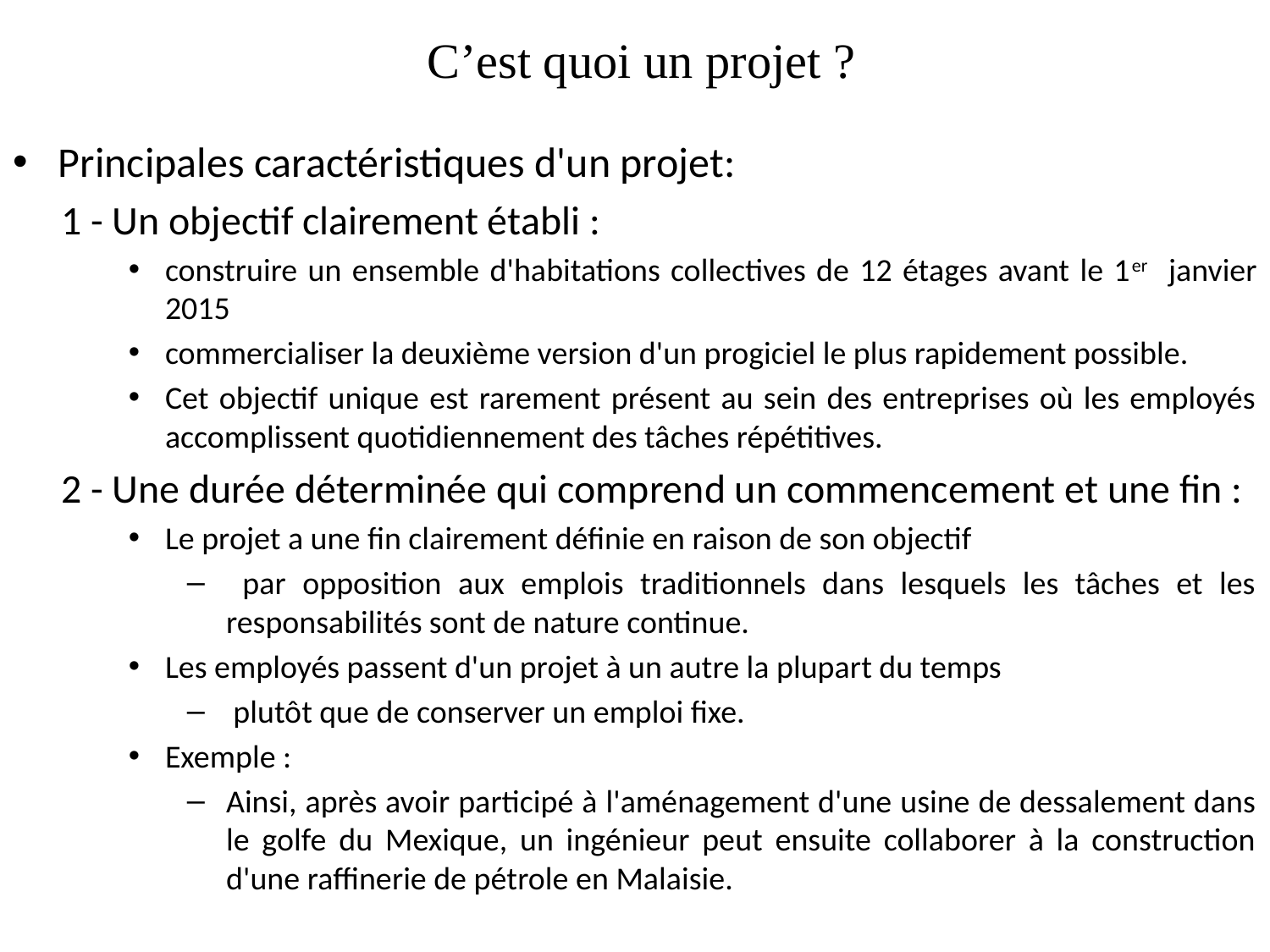

# C’est quoi un projet ?
Principales caractéristiques d'un projet:
1 - Un objectif clairement établi :
construire un ensemble d'habitations collectives de 12 étages avant le 1er  janvier 2015
commercialiser la deuxième version d'un progiciel le plus rapidement possible.
Cet objectif unique est rarement présent au sein des entreprises où les employés accomplissent quotidiennement des tâches répétitives.
2 - Une durée déterminée qui comprend un commencement et une fin :
Le projet a une fin clairement définie en raison de son objectif
 par opposition aux emplois traditionnels dans lesquels les tâches et les responsabilités sont de nature continue.
Les employés passent d'un projet à un autre la plupart du temps
 plutôt que de conserver un emploi fixe.
Exemple :
Ainsi, après avoir participé à l'aménagement d'une usine de dessalement dans le golfe du Mexique, un ingénieur peut ensuite collaborer à la construction d'une raffinerie de pétrole en Malaisie.